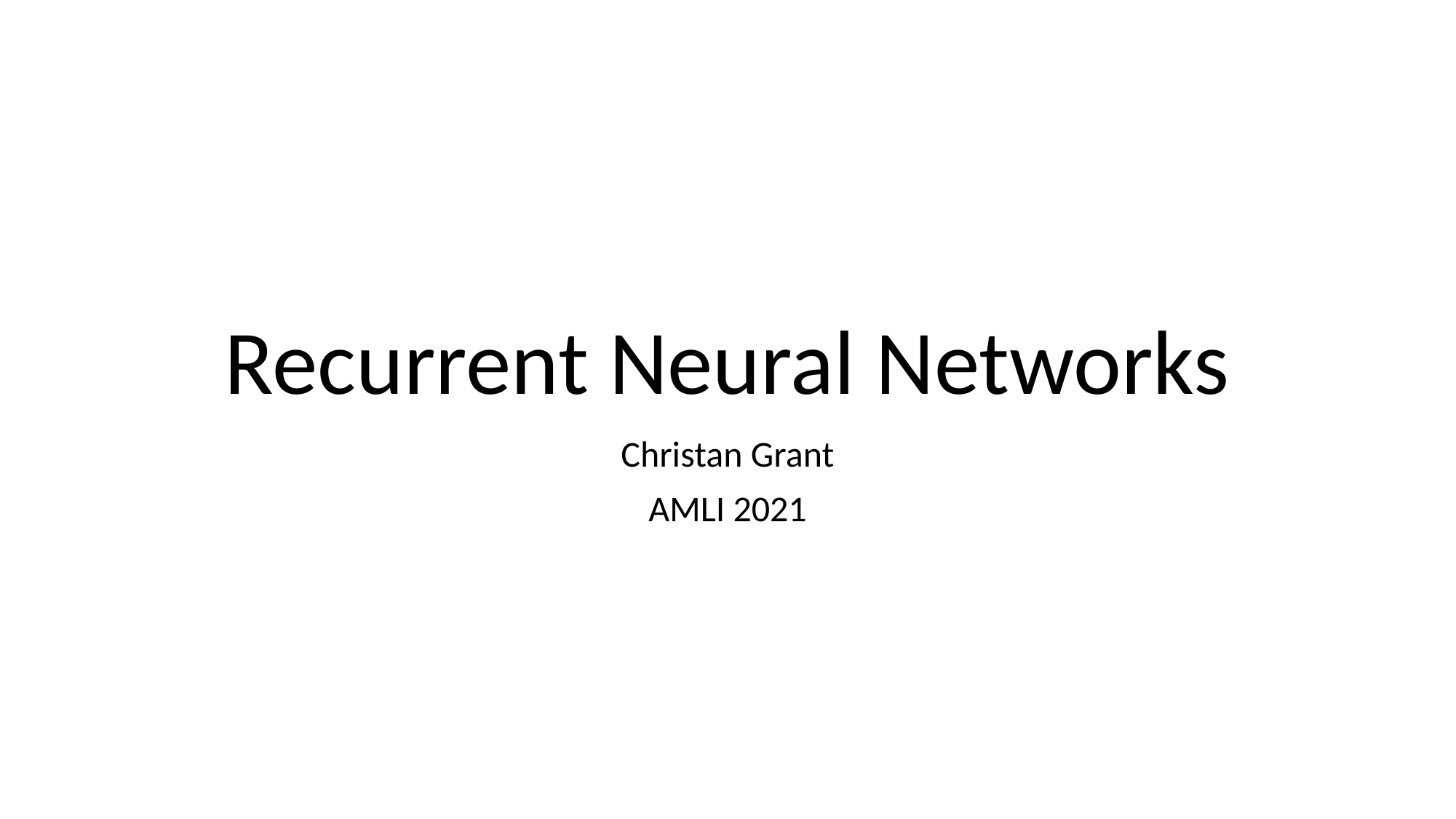

# Recurrent Neural Networks
Christan Grant
AMLI 2021